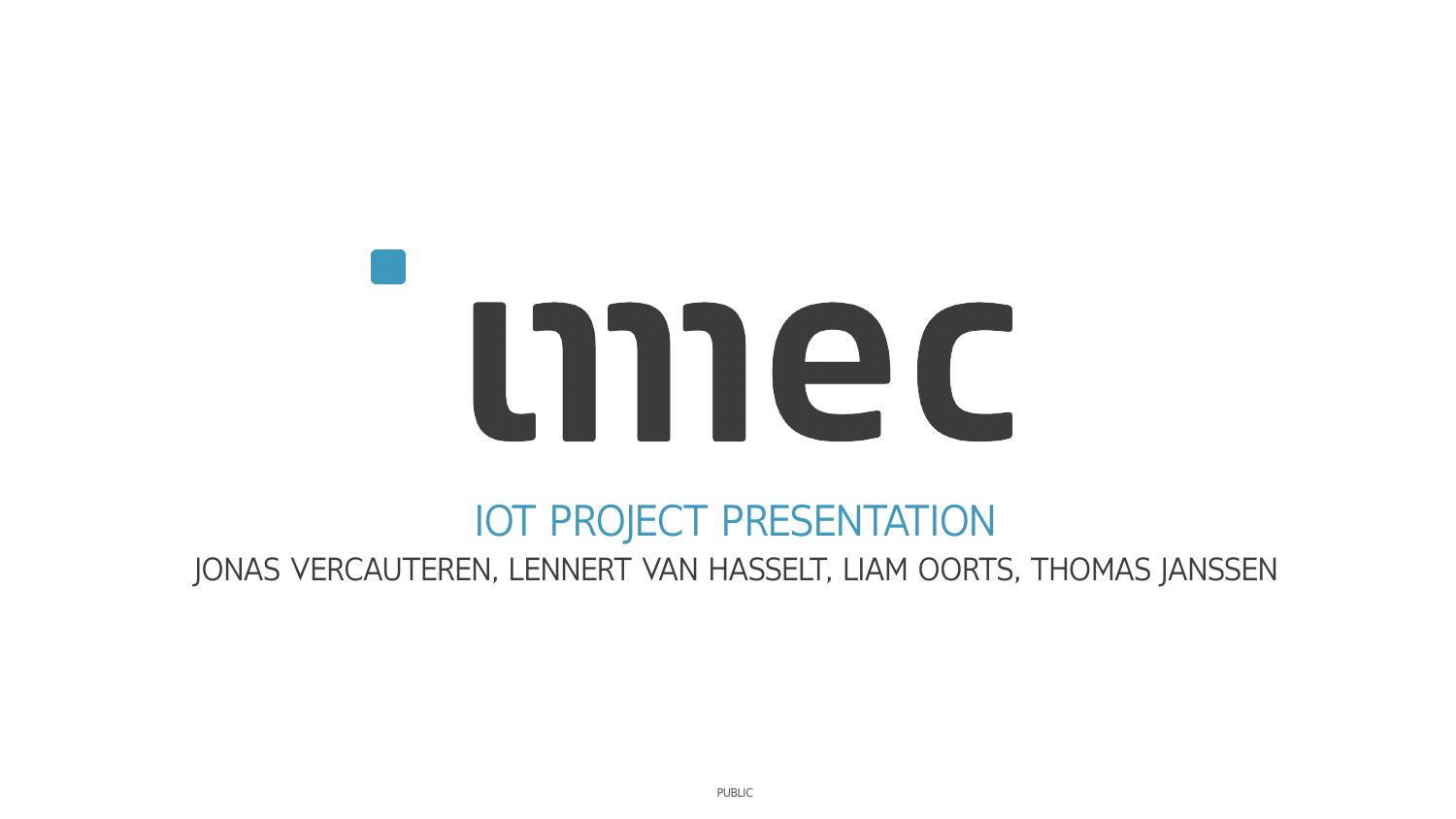

# Iot Project Presentation
Jonas vercauteren, Lennert van hasselt, Liam Oorts, Thomas janssen